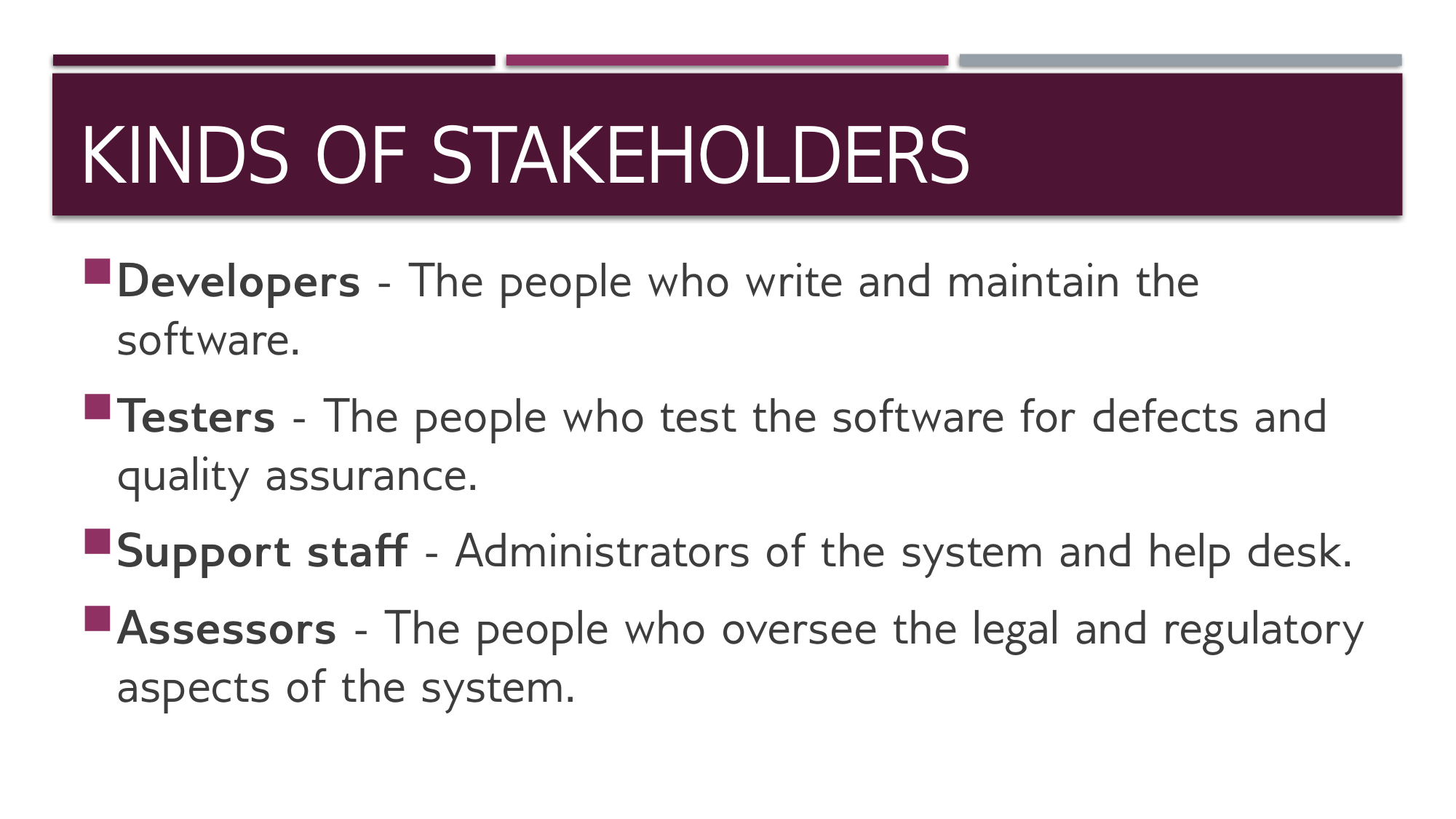

# Kinds of stakeholders
Developers - The people who write and maintain the software.
Testers - The people who test the software for defects and quality assurance.
Support staff - Administrators of the system and help desk.
Assessors - The people who oversee the legal and regulatory aspects of the system.